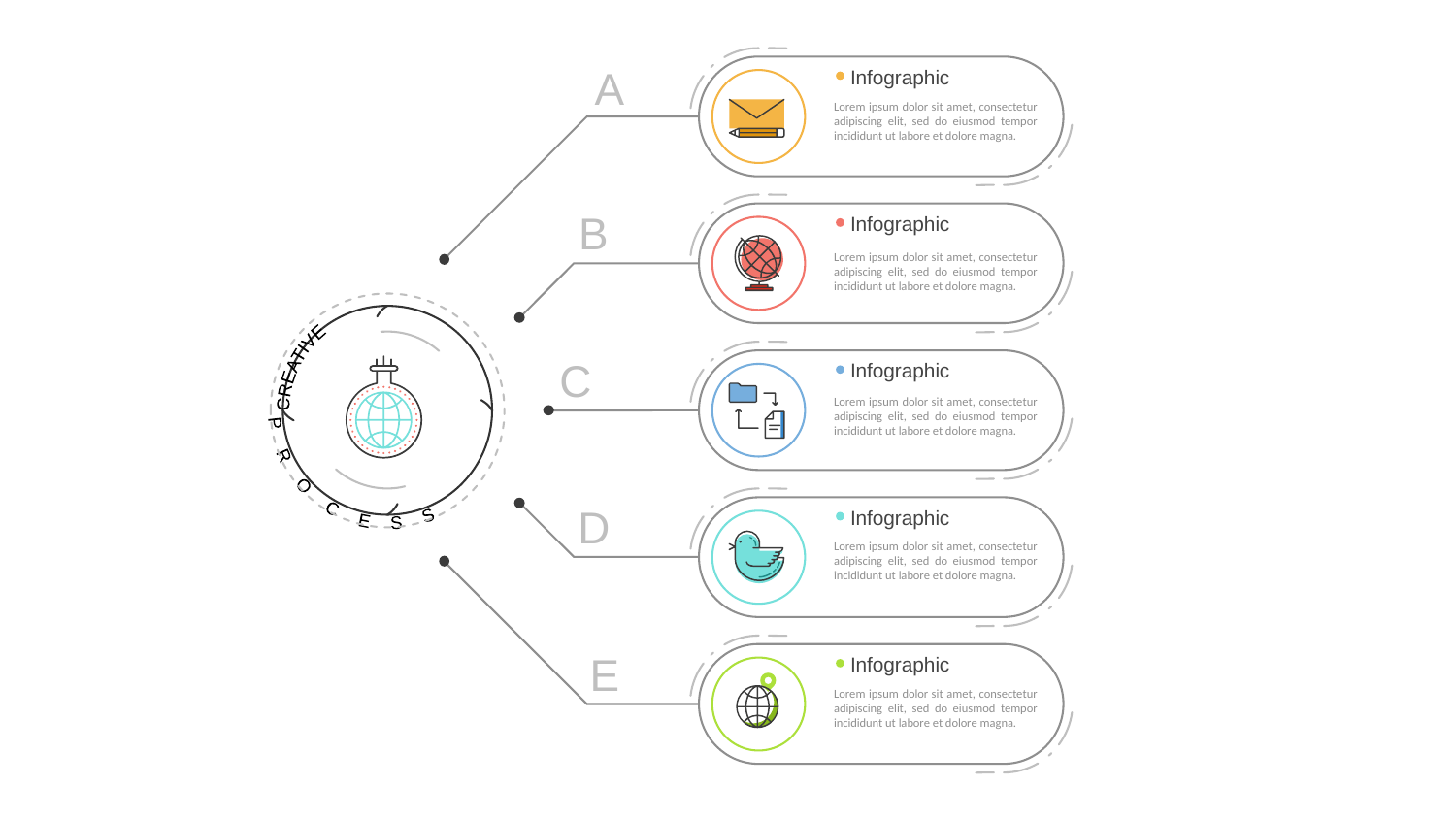

A
Infographic

Lorem ipsum dolor sit amet, consectetur adipiscing elit, sed do eiusmod tempor incididunt ut labore et dolore magna.

B
Infographic

Lorem ipsum dolor sit amet, consectetur adipiscing elit, sed do eiusmod tempor incididunt ut labore et dolore magna.

                                PROCESS

 CREATIVE

C

Infographic

Lorem ipsum dolor sit amet, consectetur adipiscing elit, sed do eiusmod tempor incididunt ut labore et dolore magna.

D
Infographic

Lorem ipsum dolor sit amet, consectetur adipiscing elit, sed do eiusmod tempor incididunt ut labore et dolore magna.

E
Infographic

Lorem ipsum dolor sit amet, consectetur adipiscing elit, sed do eiusmod tempor incididunt ut labore et dolore magna.